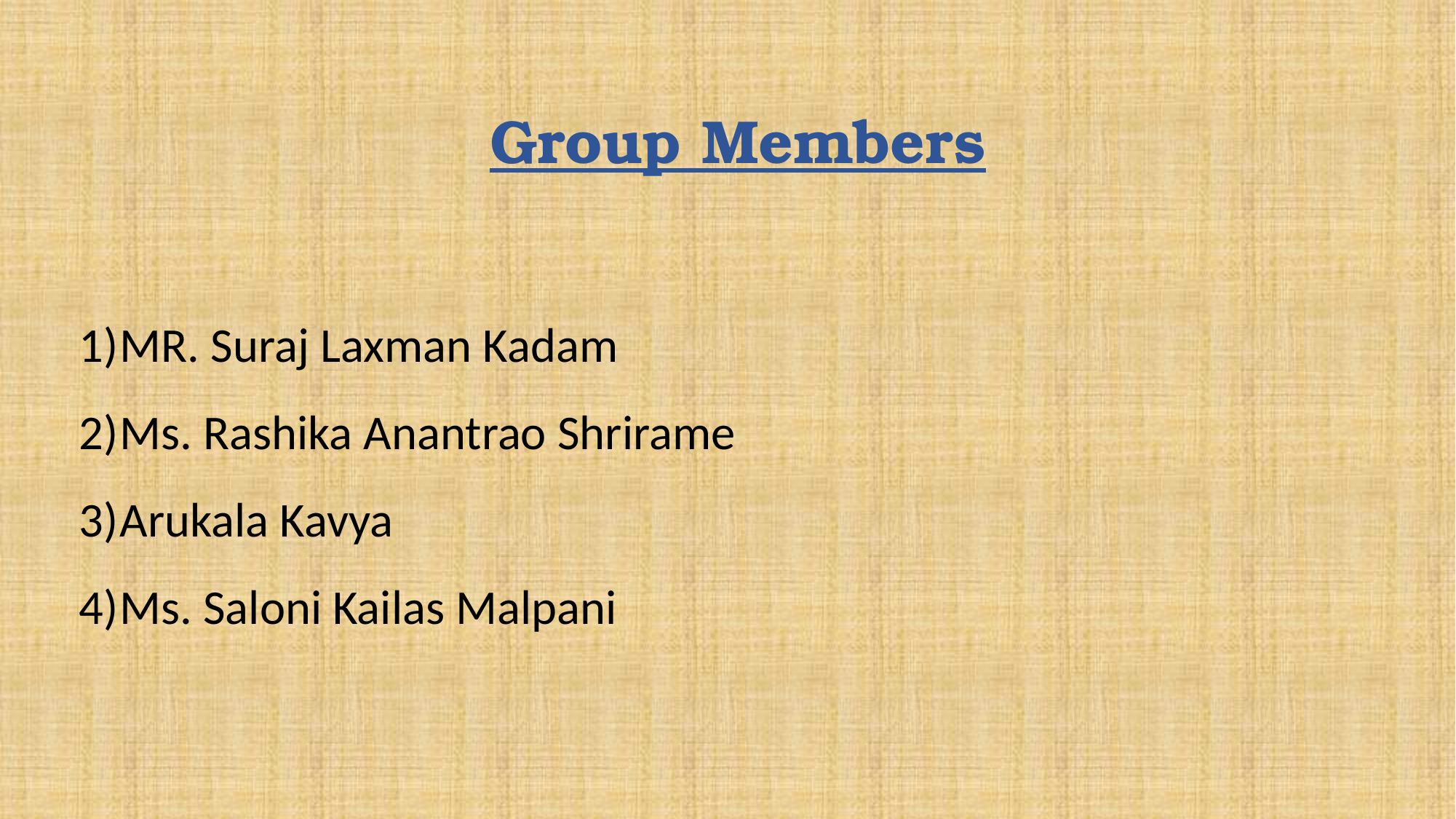

Group Members

MR. Suraj Laxman Kadam
Ms. Rashika Anantrao Shrirame
Arukala Kavya
Ms. Saloni Kailas Malpani